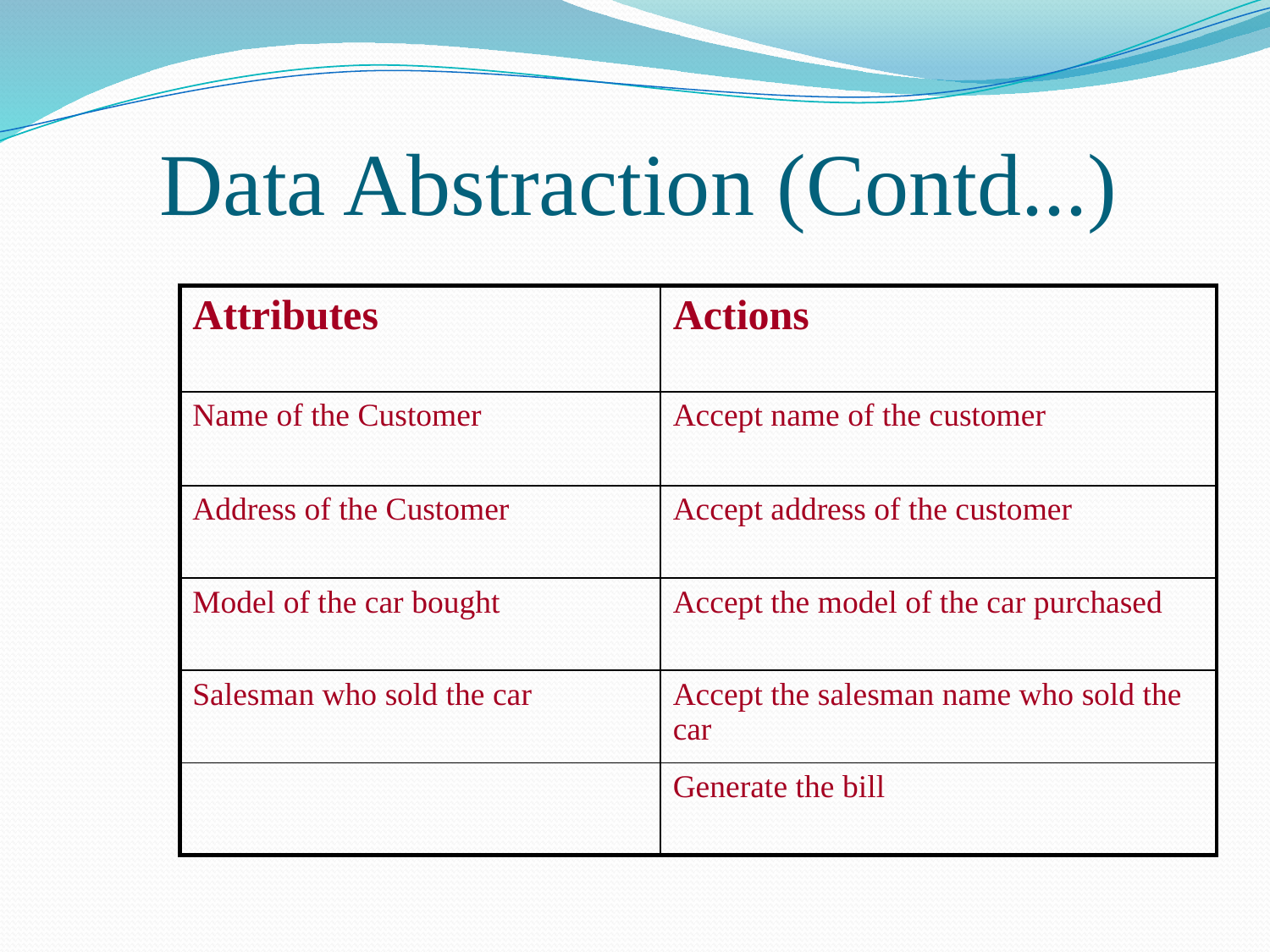

# Data Abstraction (Contd...)

| Attributes | Actions |
| --- | --- |
| Name of the Customer | Accept name of the customer |
| Address of the Customer | Accept address of the customer |
| Model of the car bought | Accept the model of the car purchased |
| Salesman who sold the car | Accept the salesman name who sold the car |
|  | Generate the bill |